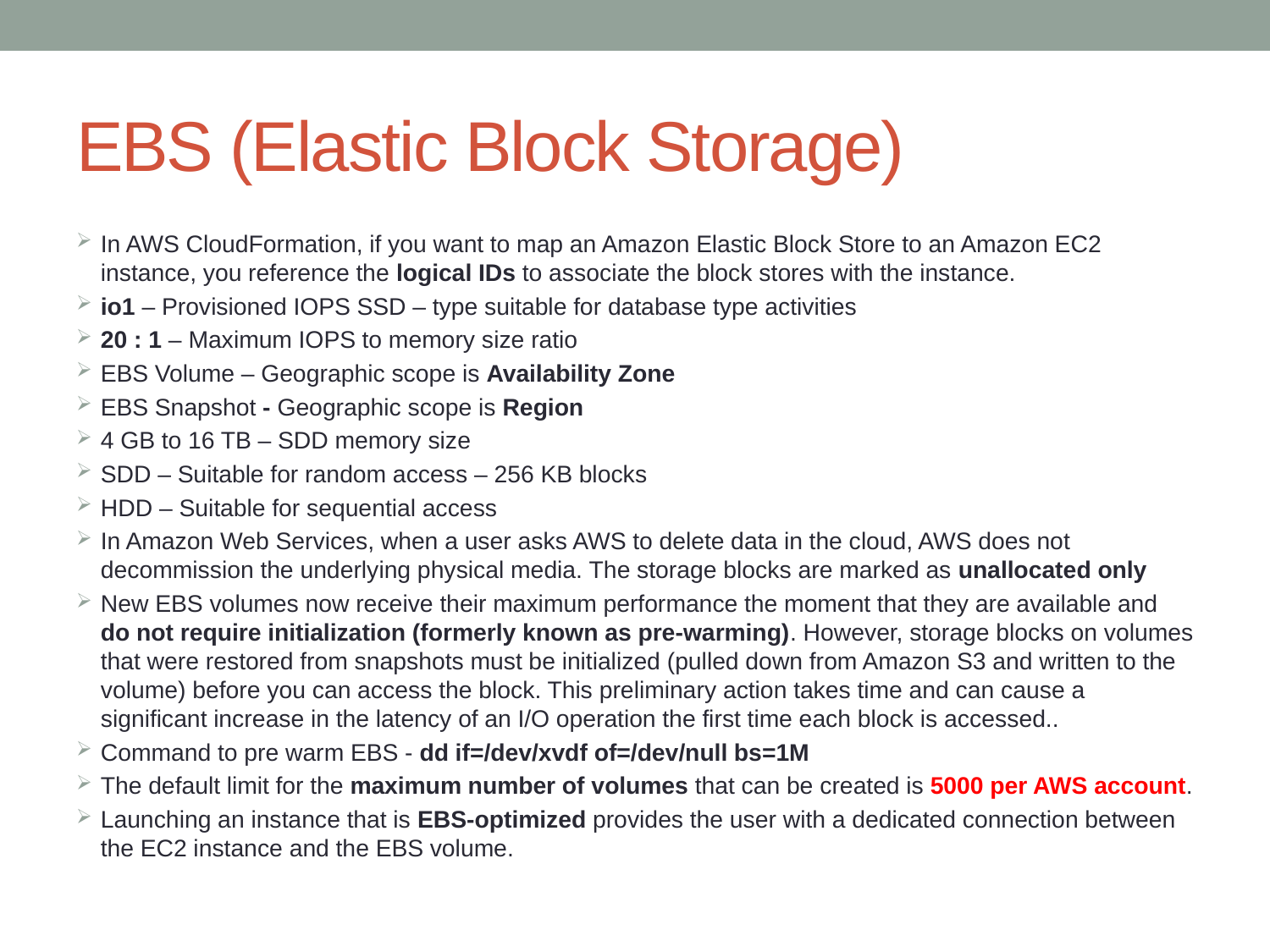

# EBS (Elastic Block Storage)
In AWS CloudFormation, if you want to map an Amazon Elastic Block Store to an Amazon EC2 instance, you reference the logical IDs to associate the block stores with the instance.
io1 – Provisioned IOPS SSD – type suitable for database type activities
20 : 1 – Maximum IOPS to memory size ratio
EBS Volume – Geographic scope is Availability Zone
EBS Snapshot - Geographic scope is Region
4 GB to 16 TB – SDD memory size
SDD – Suitable for random access – 256 KB blocks
HDD – Suitable for sequential access
In Amazon Web Services, when a user asks AWS to delete data in the cloud, AWS does not decommission the underlying physical media. The storage blocks are marked as unallocated only
New EBS volumes now receive their maximum performance the moment that they are available and do not require initialization (formerly known as pre-warming). However, storage blocks on volumes that were restored from snapshots must be initialized (pulled down from Amazon S3 and written to the volume) before you can access the block. This preliminary action takes time and can cause a significant increase in the latency of an I/O operation the first time each block is accessed..
Command to pre warm EBS - dd if=/dev/xvdf of=/dev/null bs=1M
The default limit for the maximum number of volumes that can be created is 5000 per AWS account.
Launching an instance that is EBS-optimized provides the user with a dedicated connection between the EC2 instance and the EBS volume.